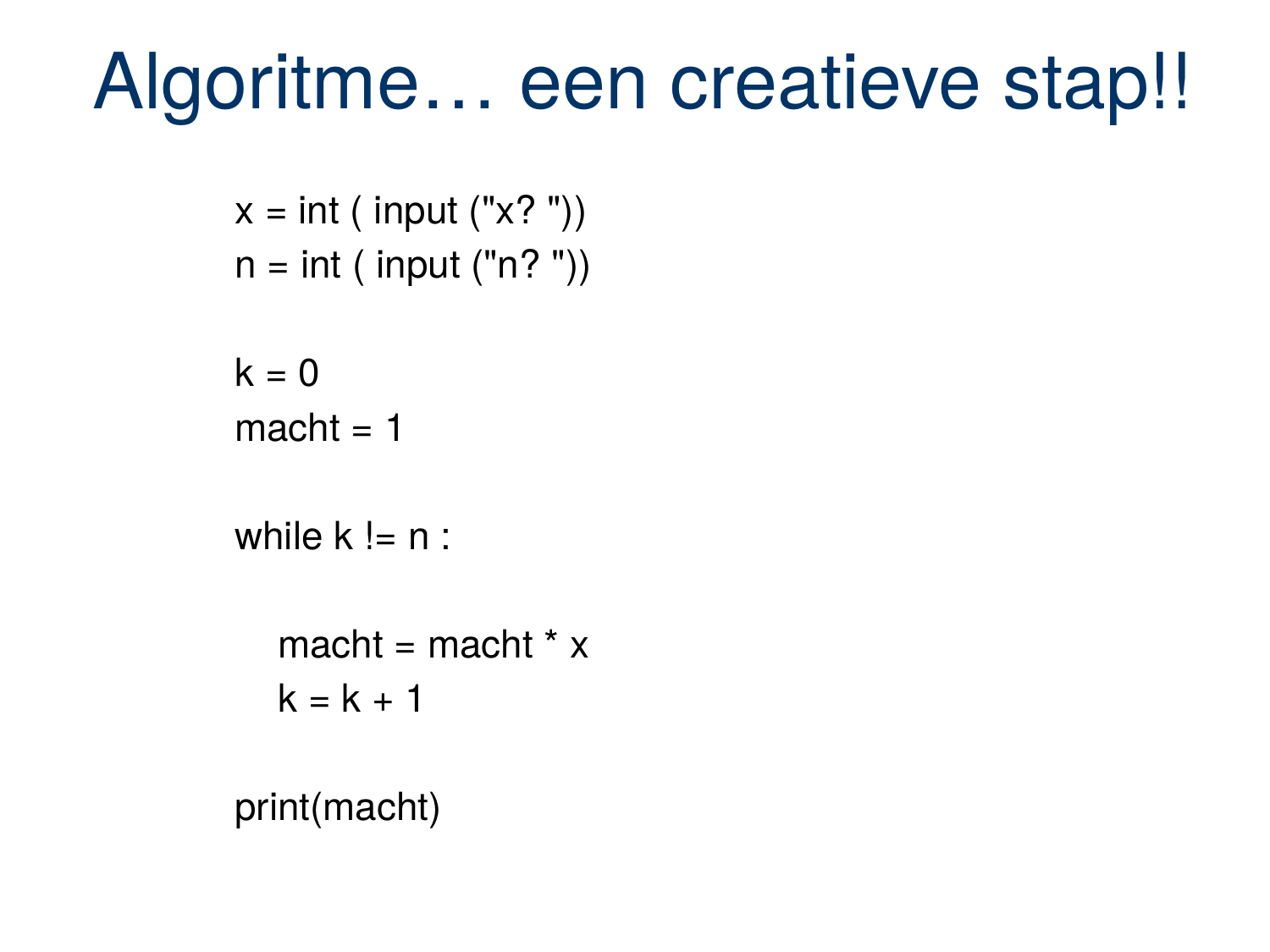

# Algoritme… een creatieve stap!!

x = int ( input ("x? "))
n = int ( input ("n? "))

k = 0
macht = 1

while k != n :

    macht = macht * x
    k = k + 1

print(macht)